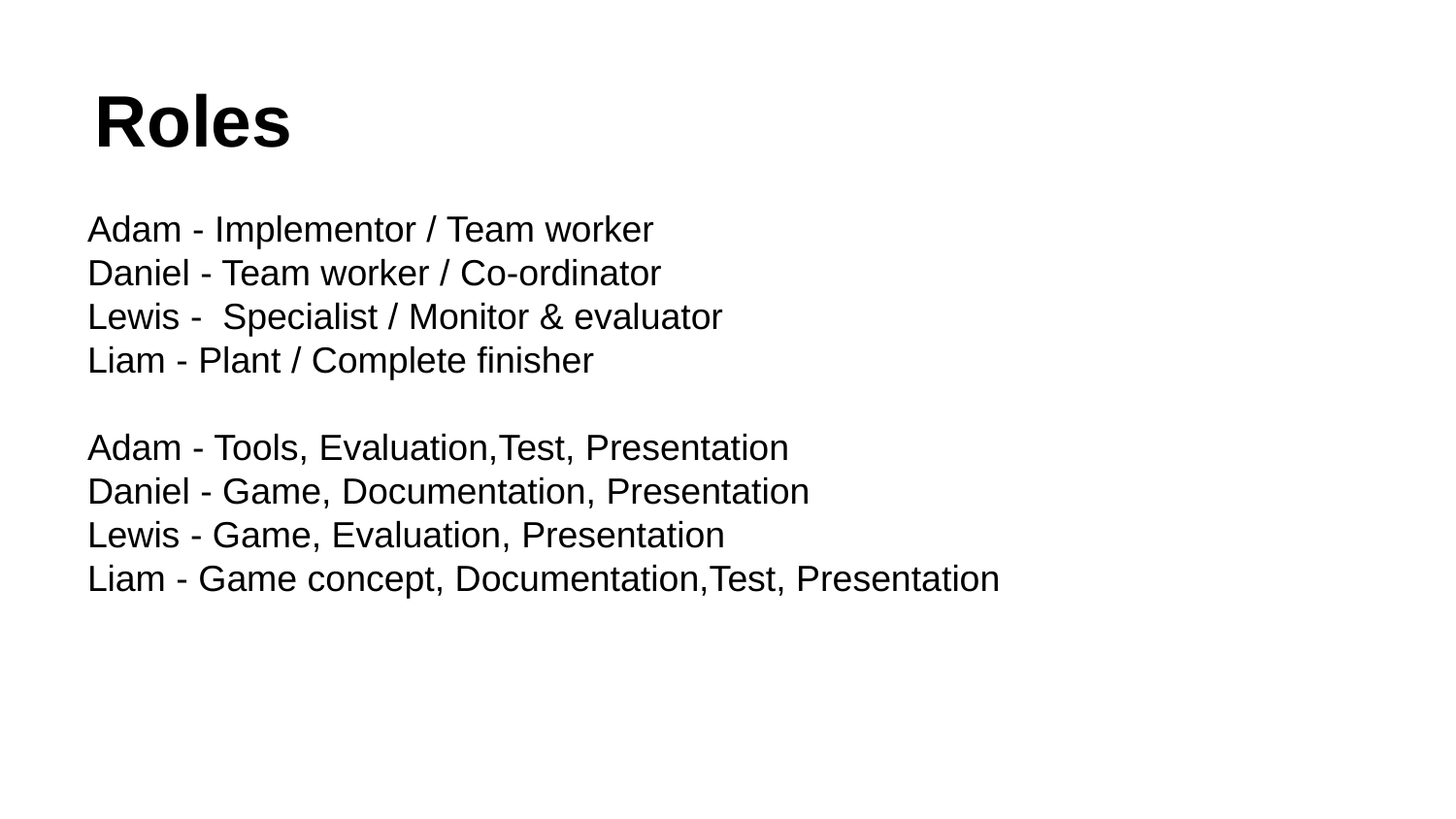

# Roles
Adam - Implementor / Team worker
Daniel - Team worker / Co-ordinator
Lewis -  Specialist / Monitor & evaluator
Liam - Plant / Complete finisher

Adam - Tools, Evaluation,Test, Presentation
Daniel - Game, Documentation, Presentation
Lewis - Game, Evaluation, Presentation
Liam - Game concept, Documentation,Test, Presentation